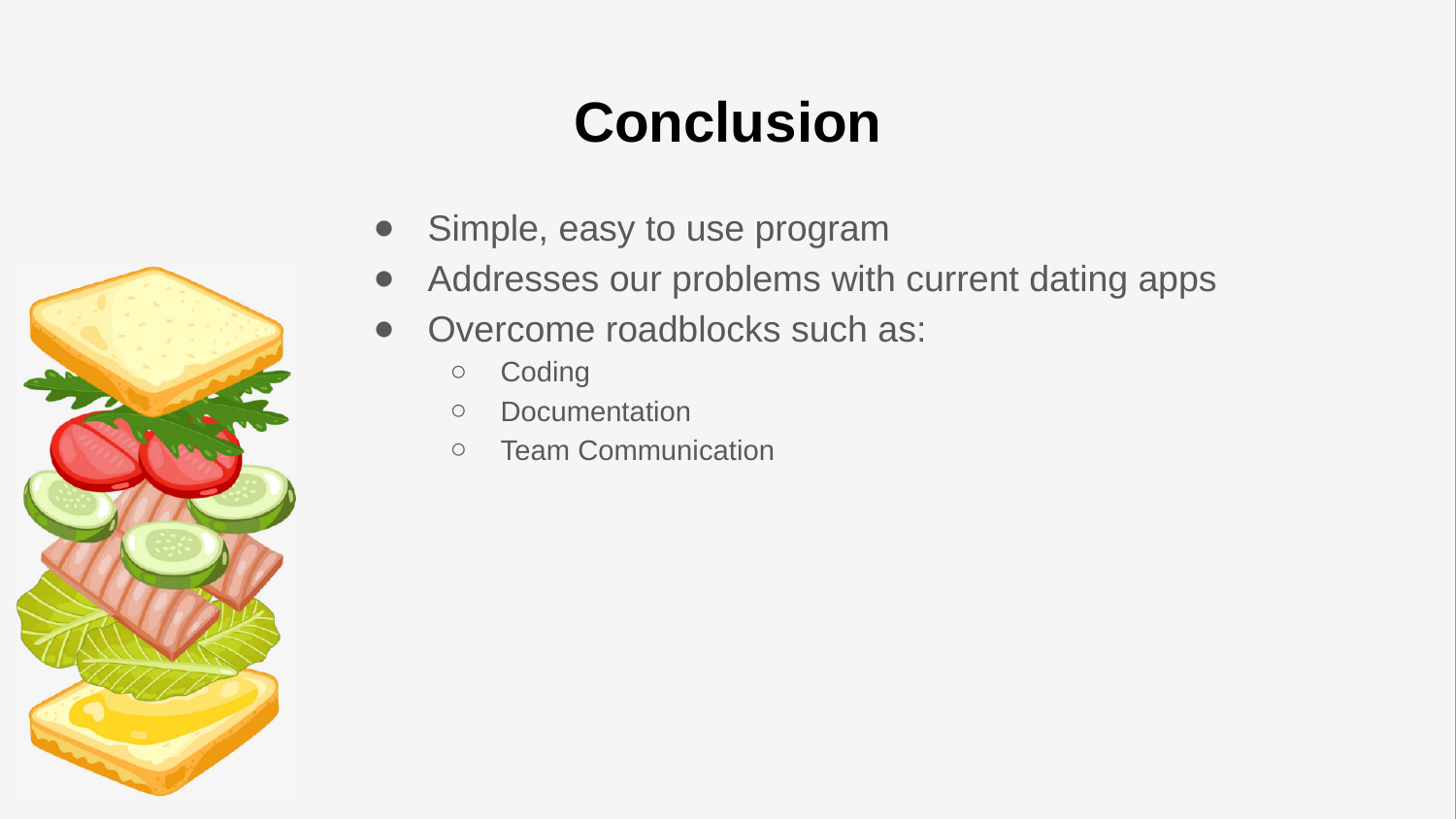

# Conclusion
Simple, easy to use program
Addresses our problems with current dating apps
Overcome roadblocks such as:
Coding
Documentation
Team Communication